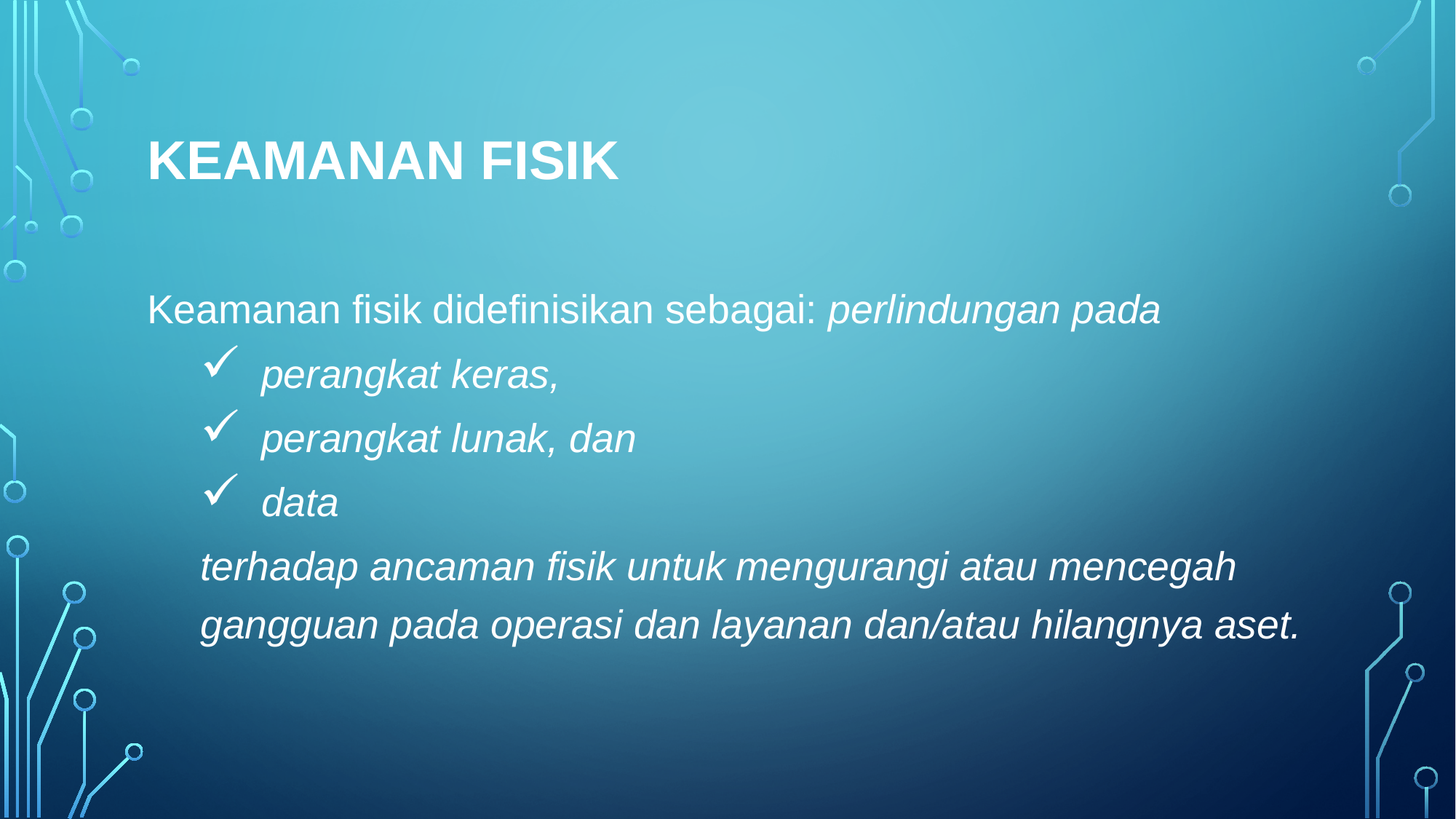

# Keamanan Fisik
Keamanan fisik didefinisikan sebagai: perlindungan pada
perangkat keras,
perangkat lunak, dan
data
terhadap ancaman fisik untuk mengurangi atau mencegah gangguan pada operasi dan layanan dan/atau hilangnya aset.